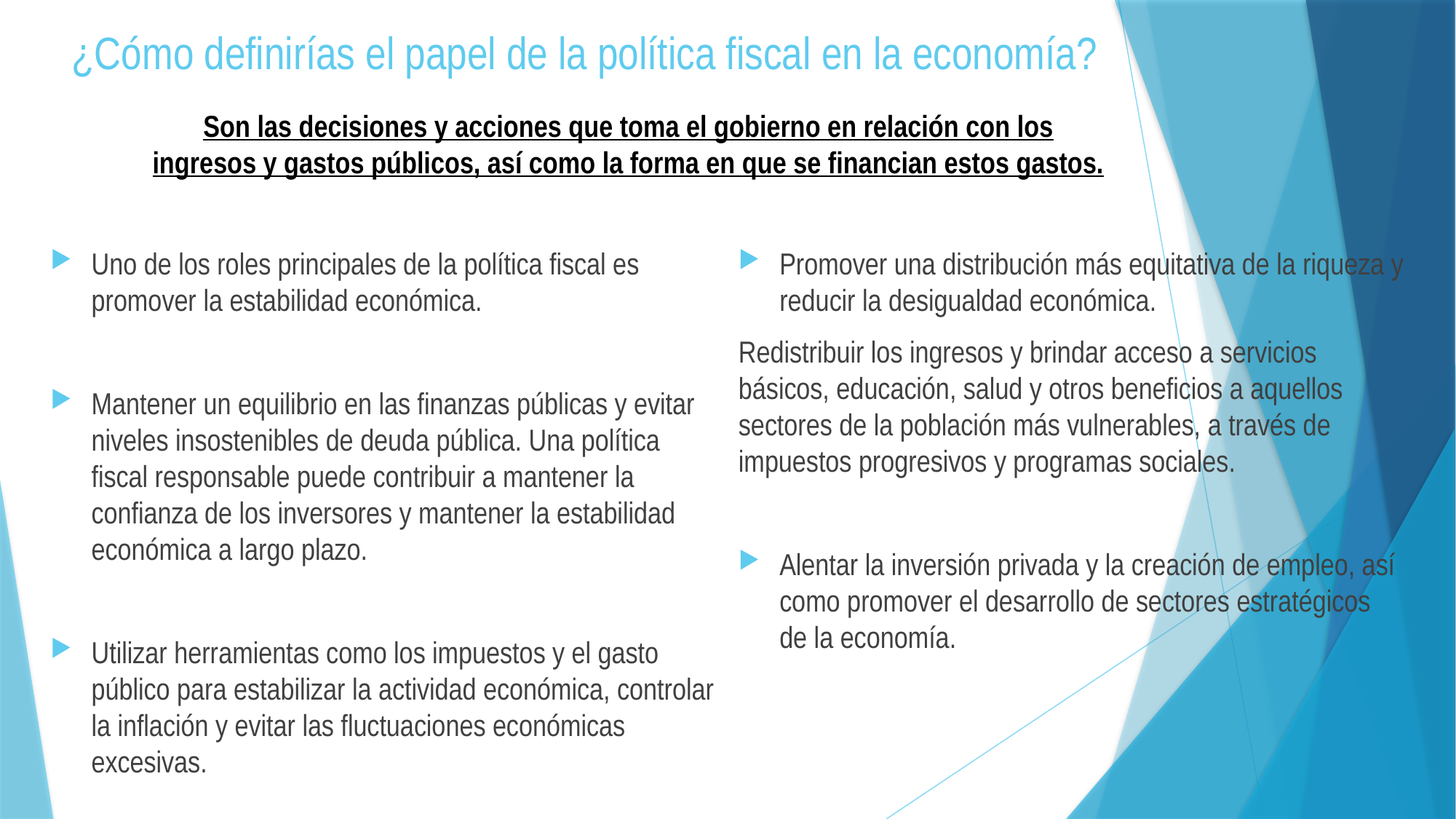

# ¿Cómo definirías el papel de la política fiscal en la economía?
Son las decisiones y acciones que toma el gobierno en relación con los ingresos y gastos públicos, así como la forma en que se financian estos gastos.
Uno de los roles principales de la política fiscal es promover la estabilidad económica.

Mantener un equilibrio en las finanzas públicas y evitar niveles insostenibles de deuda pública. Una política fiscal responsable puede contribuir a mantener la confianza de los inversores y mantener la estabilidad económica a largo plazo.

Utilizar herramientas como los impuestos y el gasto público para estabilizar la actividad económica, controlar la inflación y evitar las fluctuaciones económicas excesivas.
Promover una distribución más equitativa de la riqueza y reducir la desigualdad económica.
Redistribuir los ingresos y brindar acceso a servicios básicos, educación, salud y otros beneficios a aquellos sectores de la población más vulnerables, a través de impuestos progresivos y programas sociales.

Alentar la inversión privada y la creación de empleo, así como promover el desarrollo de sectores estratégicos de la economía.